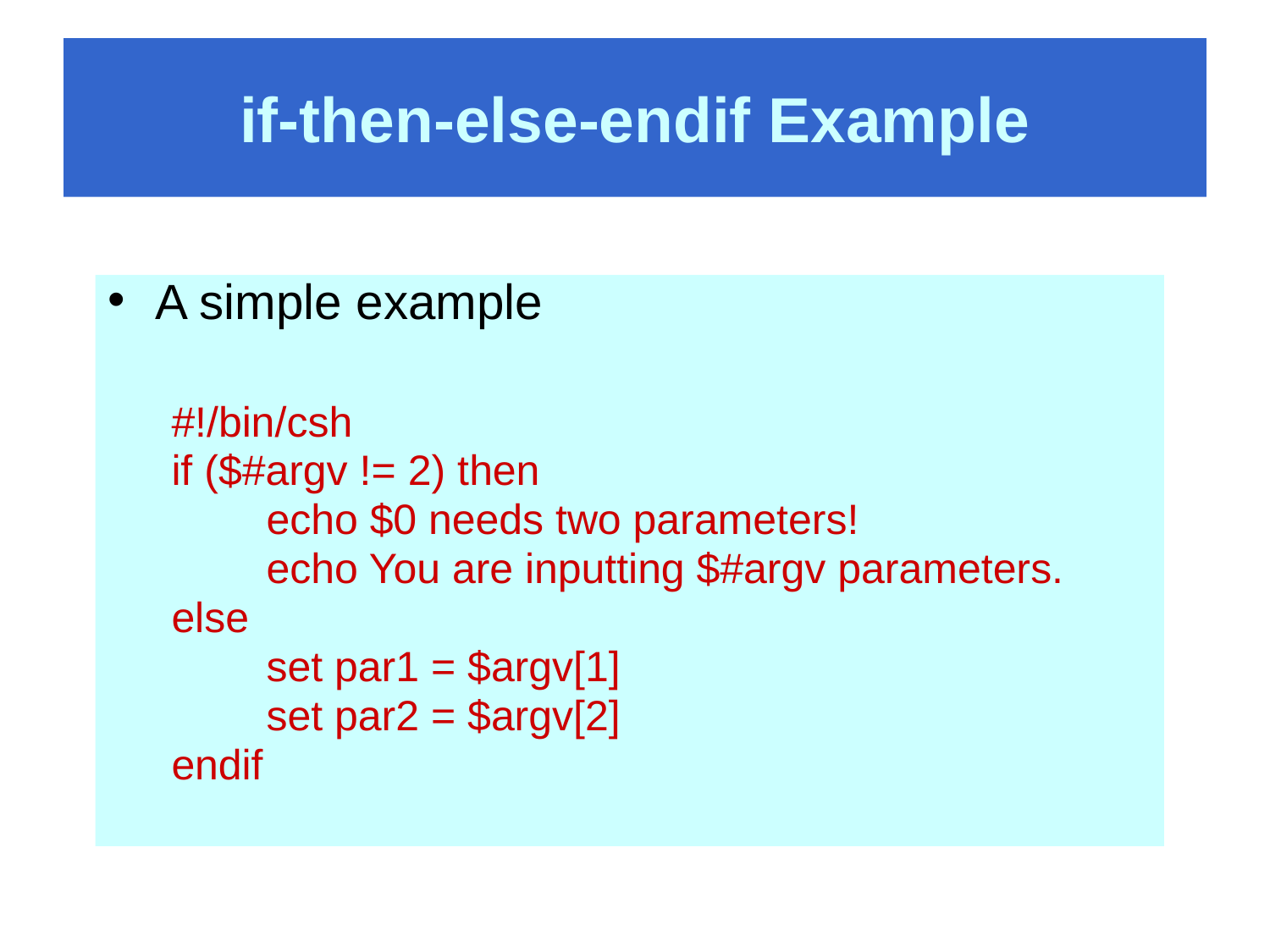

# if-then-else-endif Example
A simple example

#!/bin/csh
if ($#argv != 2) then
        echo $0 needs two parameters!
        echo You are inputting $#argv parameters.
else
        set par1 = $argv[1]
        set par2 = $argv[2]
endif